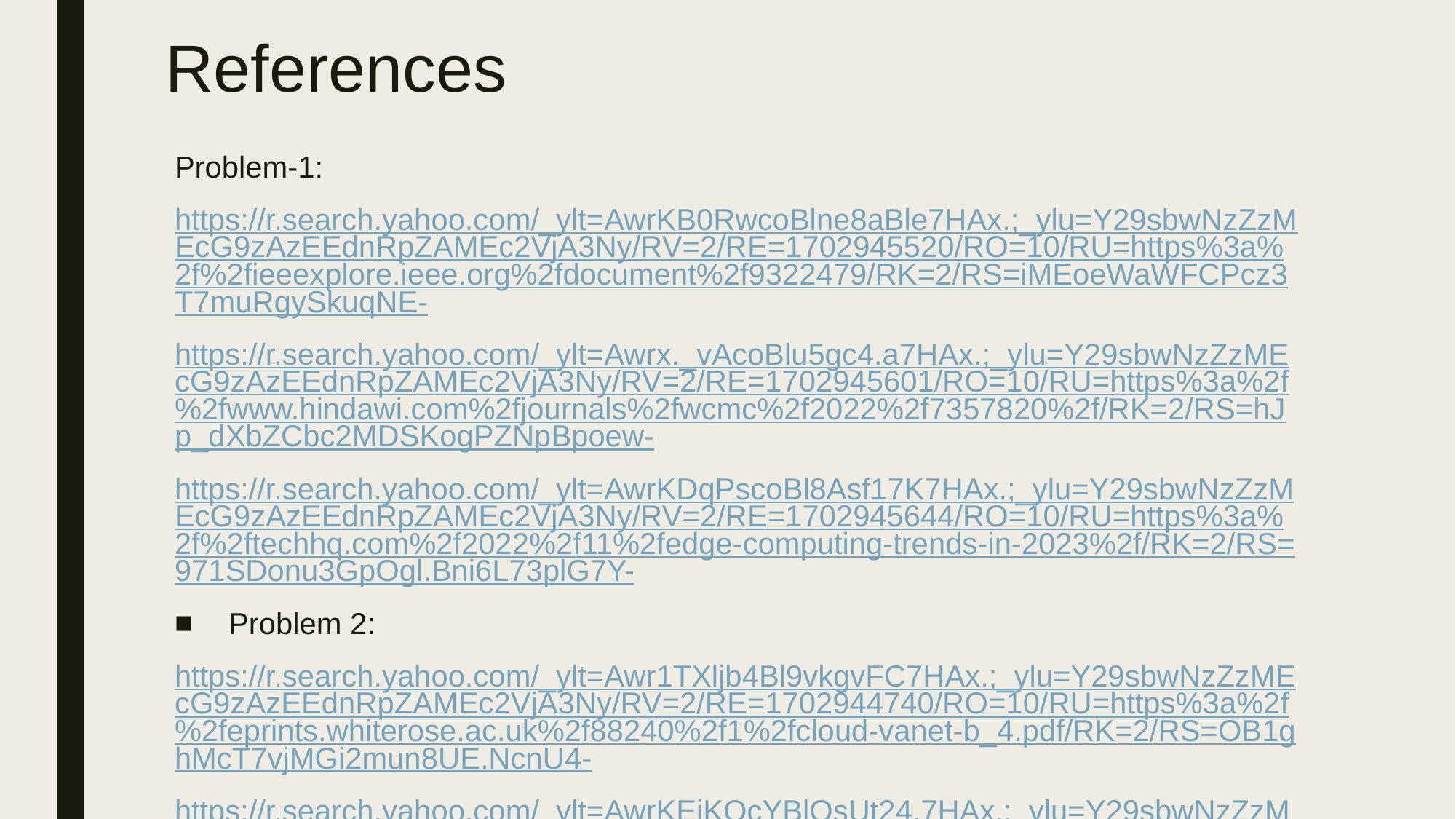

# References
Problem-1:
https://r.search.yahoo.com/_ylt=AwrKB0RwcoBlne8aBle7HAx.;_ylu=Y29sbwNzZzMEcG9zAzEEdnRpZAMEc2VjA3Ny/RV=2/RE=1702945520/RO=10/RU=https%3a%2f%2fieeexplore.ieee.org%2fdocument%2f9322479/RK=2/RS=iMEoeWaWFCPcz3T7muRgySkuqNE-
https://r.search.yahoo.com/_ylt=Awrx._vAcoBlu5gc4.a7HAx.;_ylu=Y29sbwNzZzMEcG9zAzEEdnRpZAMEc2VjA3Ny/RV=2/RE=1702945601/RO=10/RU=https%3a%2f%2fwww.hindawi.com%2fjournals%2fwcmc%2f2022%2f7357820%2f/RK=2/RS=hJp_dXbZCbc2MDSKogPZNpBpoew-
https://r.search.yahoo.com/_ylt=AwrKDqPscoBl8Asf17K7HAx.;_ylu=Y29sbwNzZzMEcG9zAzEEdnRpZAMEc2VjA3Ny/RV=2/RE=1702945644/RO=10/RU=https%3a%2f%2ftechhq.com%2f2022%2f11%2fedge-computing-trends-in-2023%2f/RK=2/RS=971SDonu3GpOgl.Bni6L73plG7Y-
Problem 2:
https://r.search.yahoo.com/_ylt=Awr1TXljb4Bl9vkgvFC7HAx.;_ylu=Y29sbwNzZzMEcG9zAzEEdnRpZAMEc2VjA3Ny/RV=2/RE=1702944740/RO=10/RU=https%3a%2f%2feprints.whiterose.ac.uk%2f88240%2f1%2fcloud-vanet-b_4.pdf/RK=2/RS=OB1ghMcT7vjMGi2mun8UE.NcnU4-
https://r.search.yahoo.com/_ylt=AwrKEiKQcYBlQsUt24.7HAx.;_ylu=Y29sbwNzZzMEcG9zAzEEdnRpZAMEc2VjA3Ny/RV=2/RE=1702945297/RO=10/RU=https%3a%2f%2flink.springer.com%2fchapter%2f10.1007%2f978-981-19-7753-4_36/RK=2/RS=R50cKJft1ym1.bMvaXDxwweOnFg-
https://r.search.yahoo.com/_ylt=AwrKBU.2cYBlt58g7267HAx.;_ylu=Y29sbwNzZzMEcG9zAzEEdnRpZAMEc2VjA3Ny/RV=2/RE=1702945335/RO=10/RU=https%3a%2f%2flink.springer.com%2farticle%2f10.1007%2fs12083-023-01532-7/RK=2/RS=VcQF5oiZ4wzMwvoO6fQfNxX2MsU-